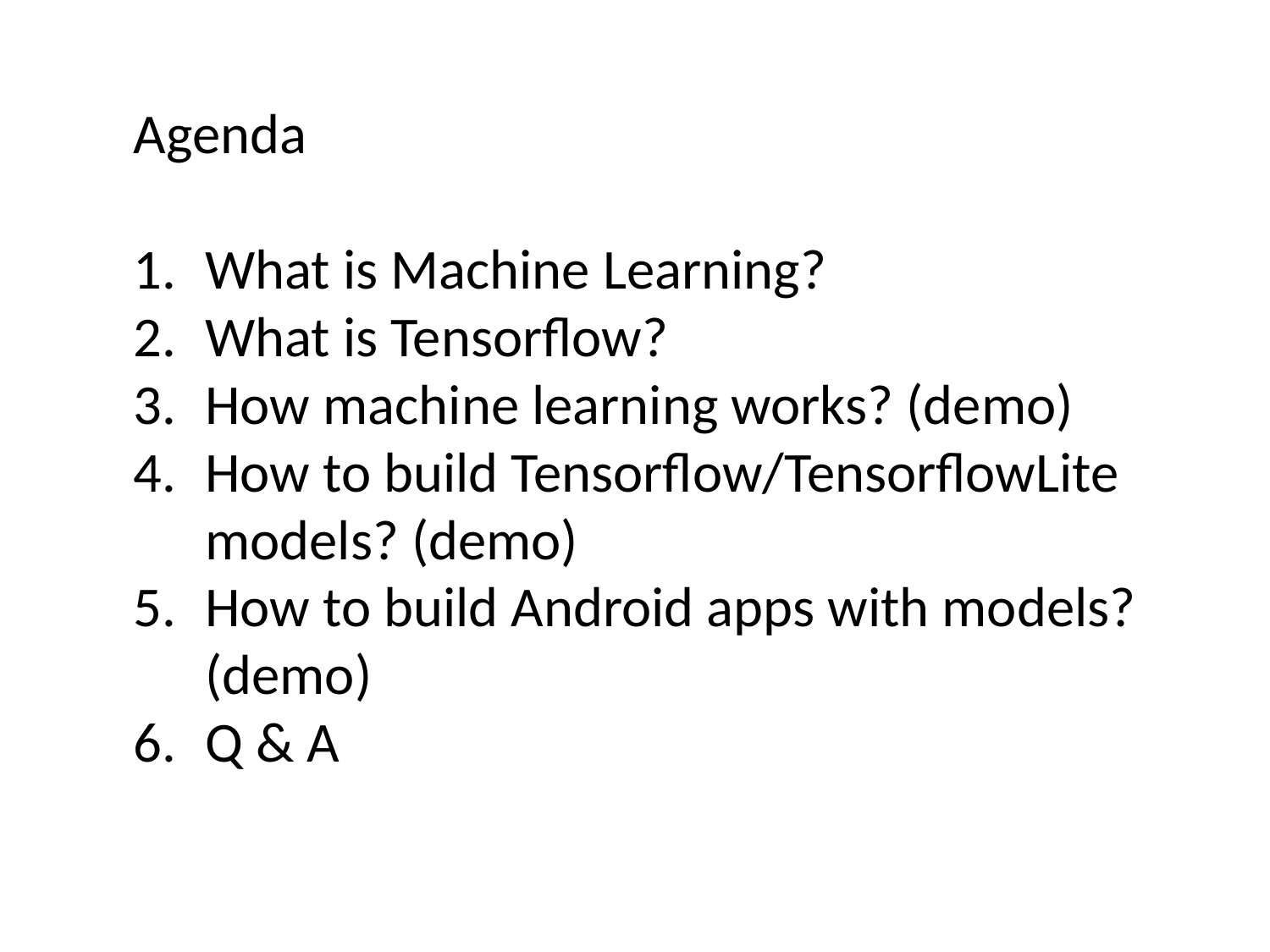

Agenda

What is Machine Learning?
What is Tensorflow?
How machine learning works? (demo)
How to build Tensorflow/TensorflowLite models? (demo)
How to build Android apps with models? (demo)
Q & A